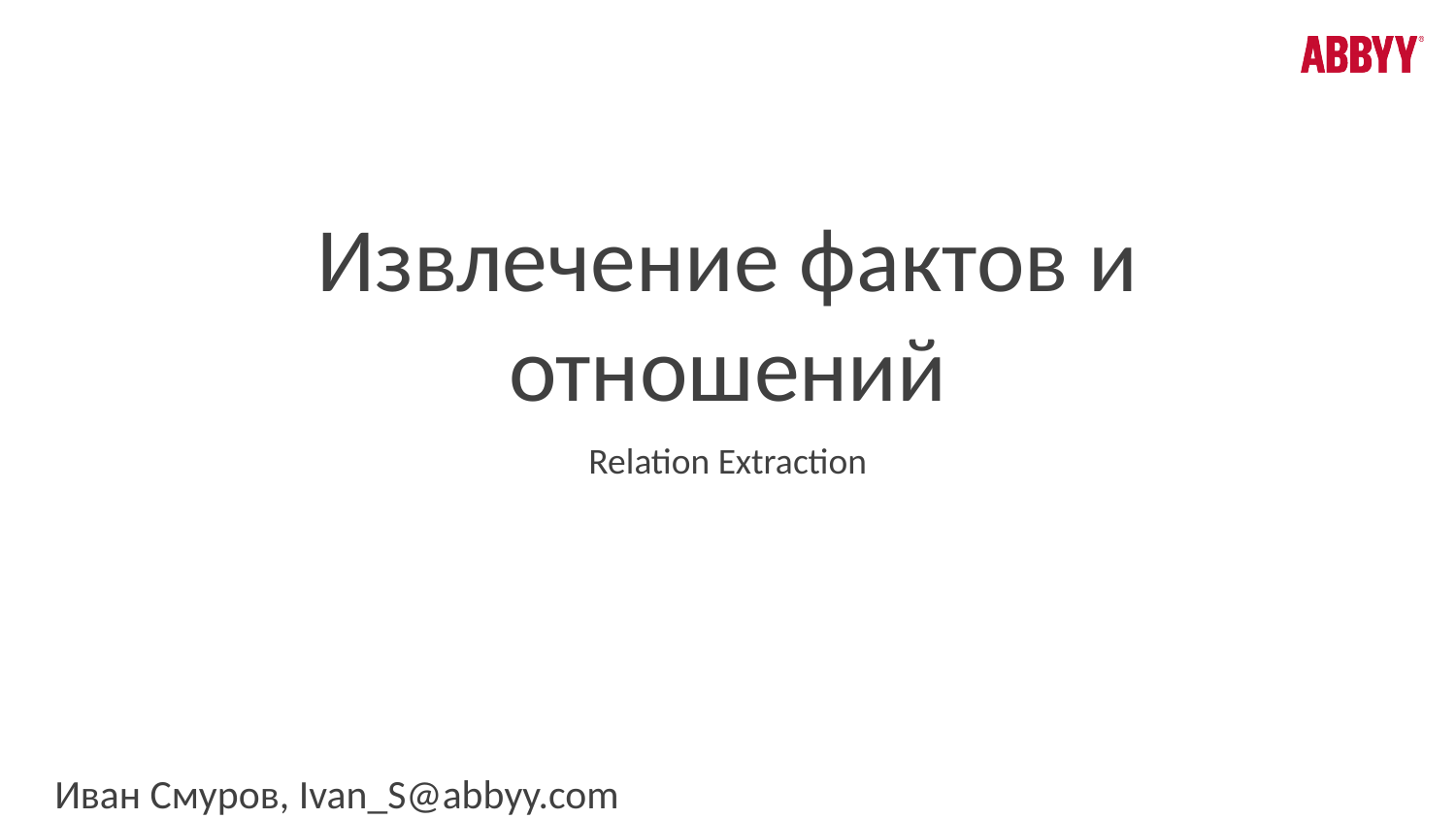

# Извлечение фактов и отношений
Relation Extraction
Иван Смуров, Ivan_S@abbyy.com